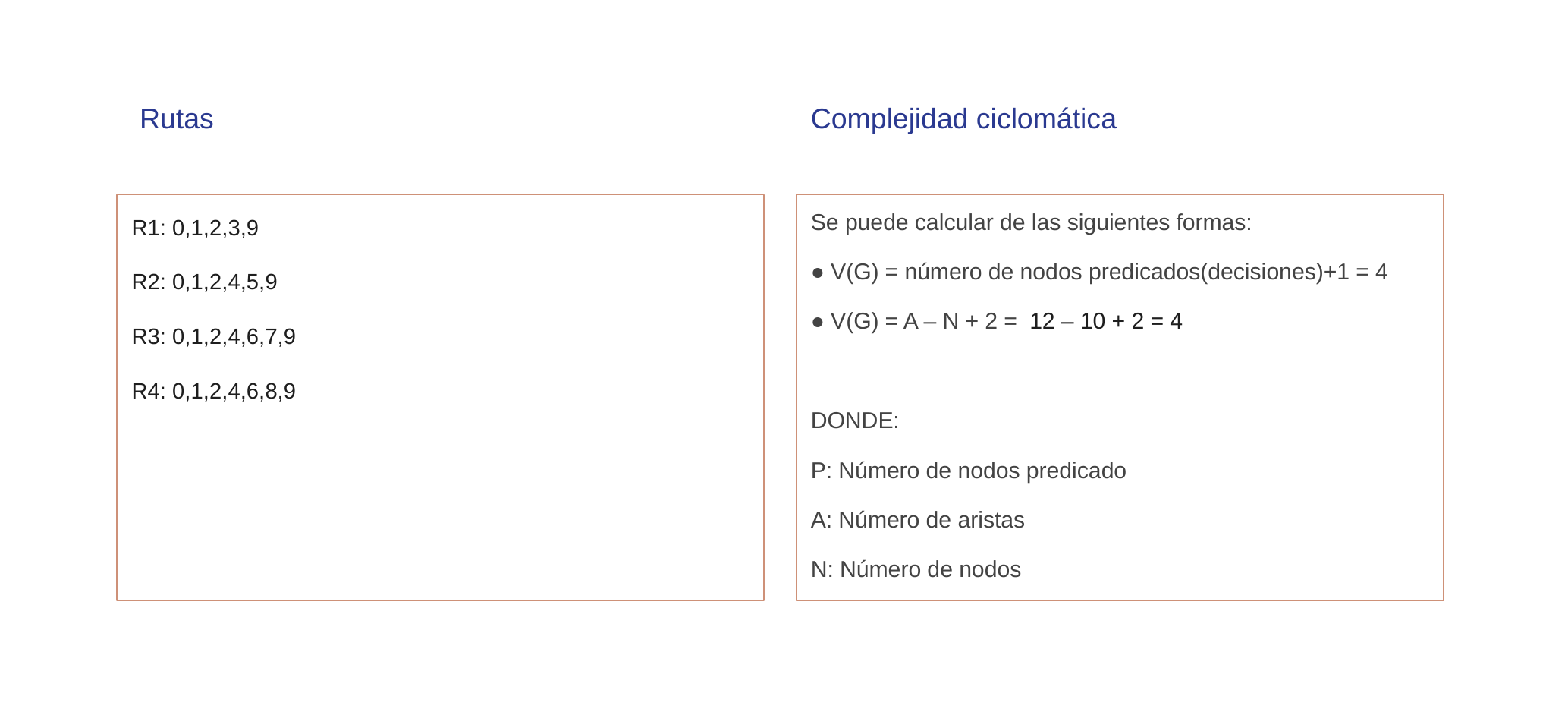

# Rutas
Complejidad ciclomática
R1: 0,1,2,3,9
R2: 0,1,2,4,5,9
R3: 0,1,2,4,6,7,9
R4: 0,1,2,4,6,8,9

Se puede calcular de las siguientes formas:
● V(G) = número de nodos predicados(decisiones)+1 = 4
● V(G) = A – N + 2 =  12 – 10 + 2 = 4

DONDE:
P: Número de nodos predicado
A: Número de aristas
N: Número de nodos